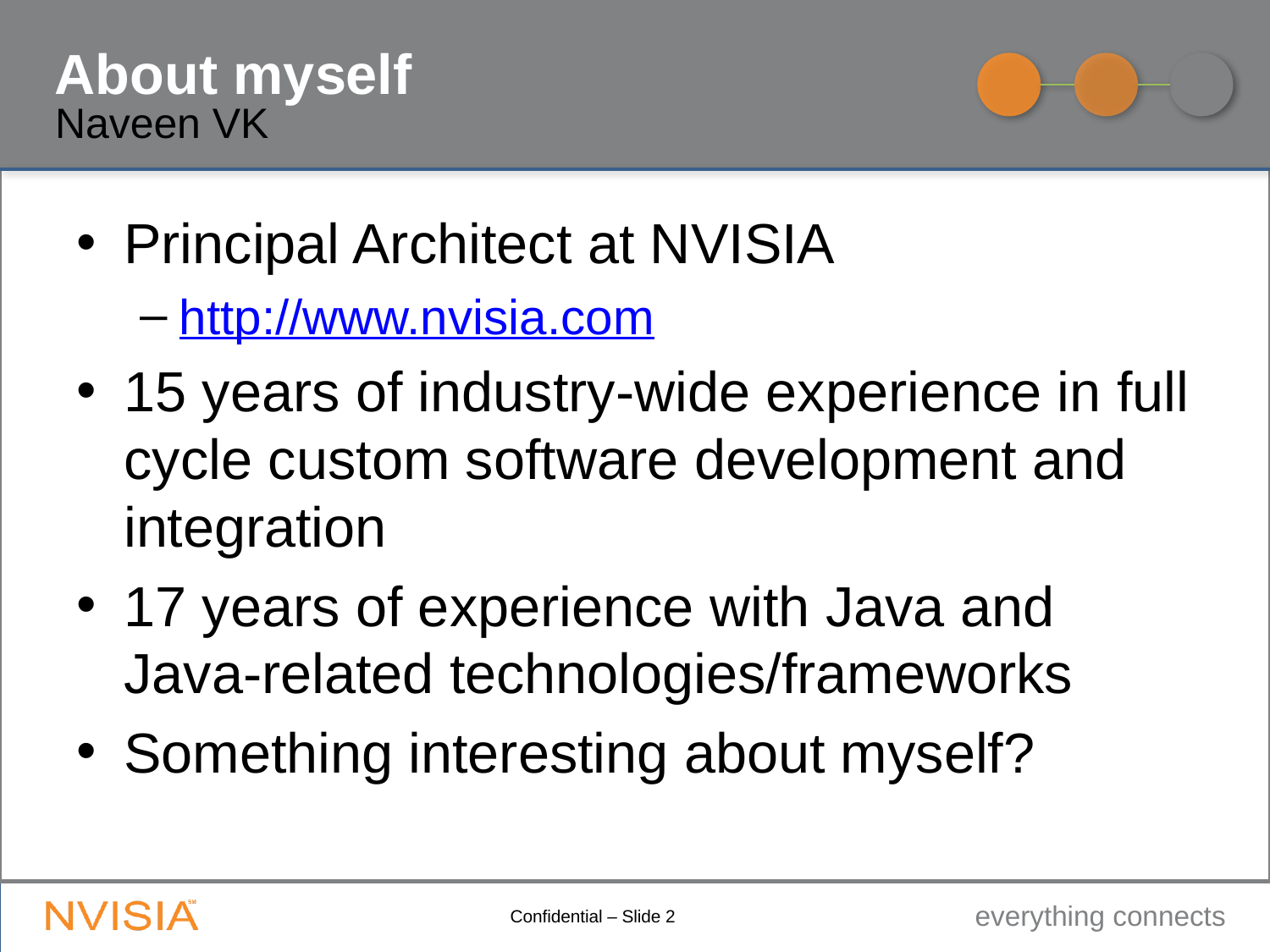

# About myself
Naveen VK
Principal Architect at NVISIA
http://www.nvisia.com
15 years of industry-wide experience in full cycle custom software development and integration
17 years of experience with Java and Java-related technologies/frameworks
Something interesting about myself?